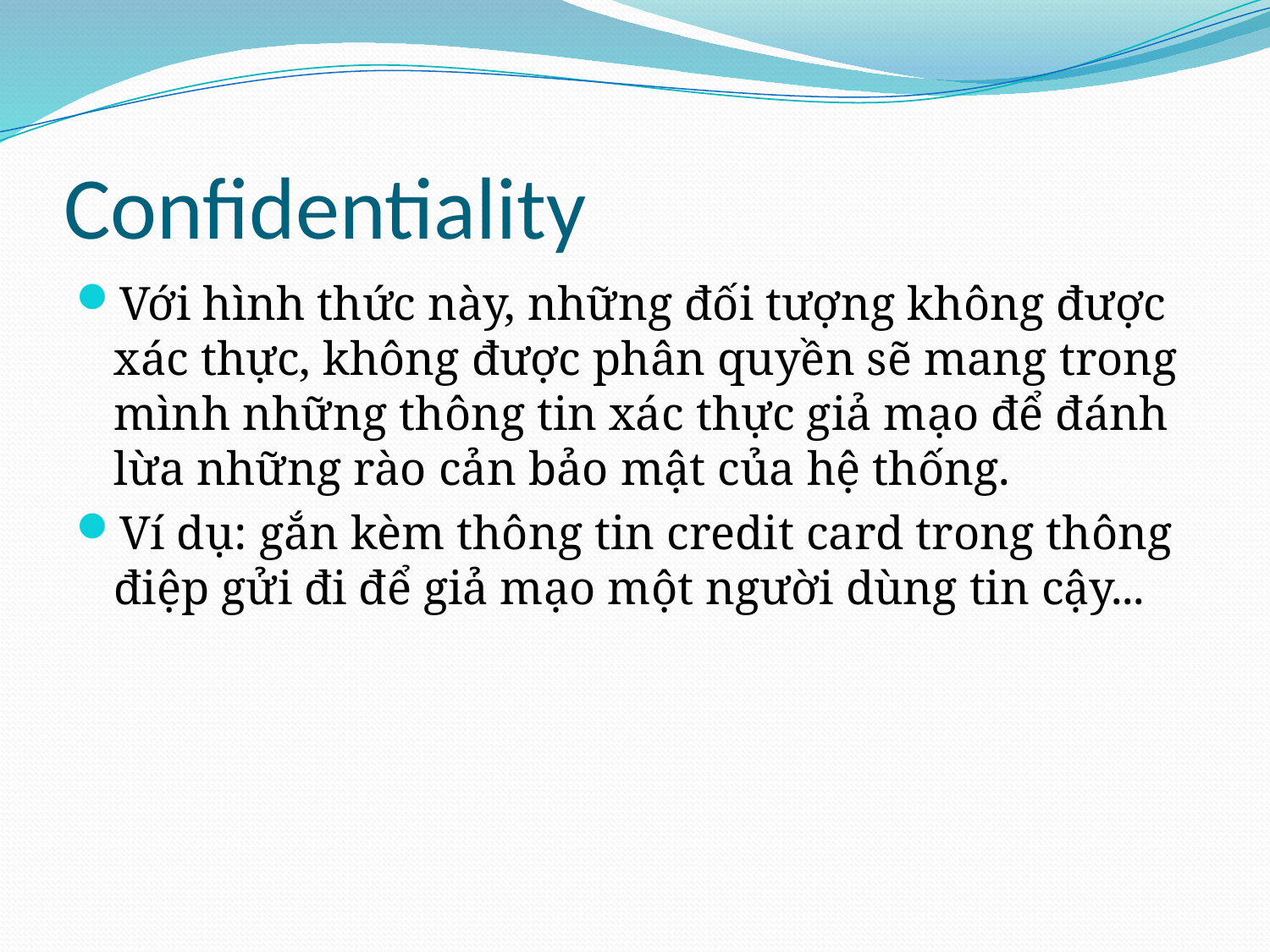

# Confidentiality
Với hình thức này, những đối tượng không được xác thực, không được phân quyền sẽ mang trong mình những thông tin xác thực giả mạo để đánh lừa những rào cản bảo mật của hệ thống.
Ví dụ: gắn kèm thông tin credit card trong thông điệp gửi đi để giả mạo một người dùng tin cậy...